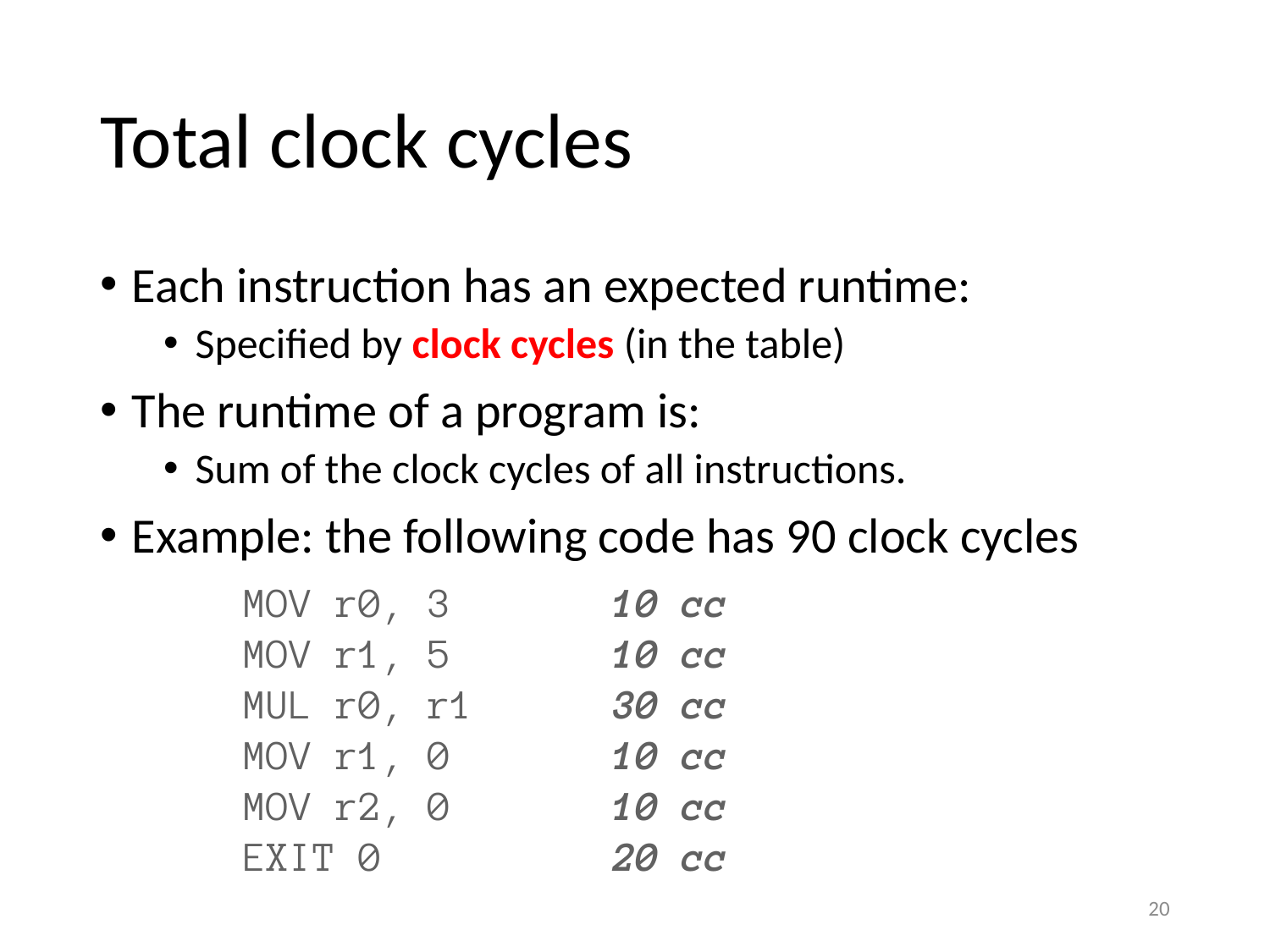

# Total clock cycles
Each instruction has an expected runtime:
Specified by clock cycles (in the table)
The runtime of a program is:
Sum of the clock cycles of all instructions.
Example: the following code has 90 clock cycles
MOV r0, 3       10 cc
MOV r1, 5       10 cc
MUL r0, r1      30 cc
MOV r1, 0       10 cc
MOV r2, 0       10 cc
EXIT 0          20 cc
20